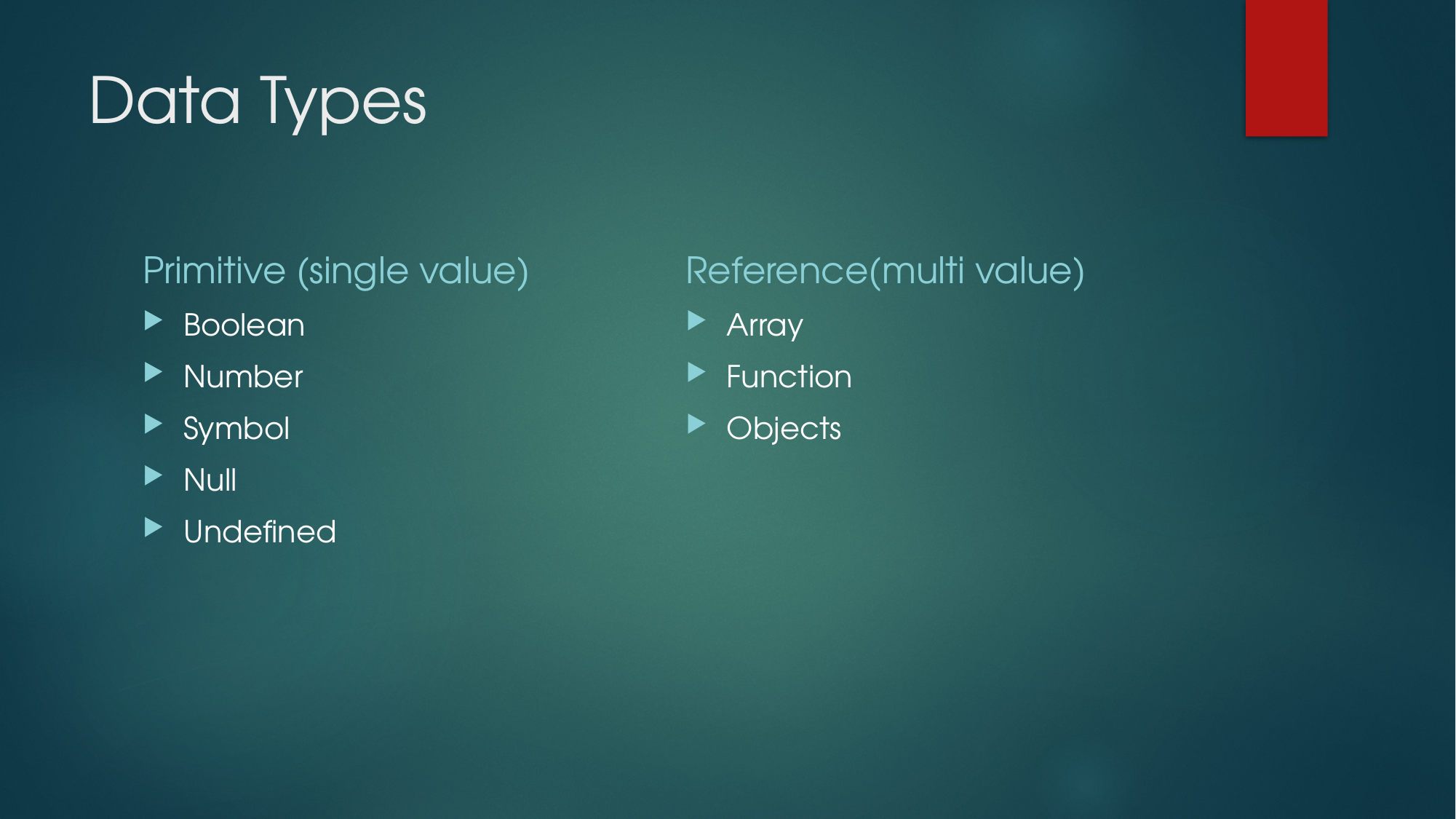

# Data Types
Primitive (single value)
Reference(multi value)
Boolean
Number
Symbol
Null
Undefined
Array
Function
Objects